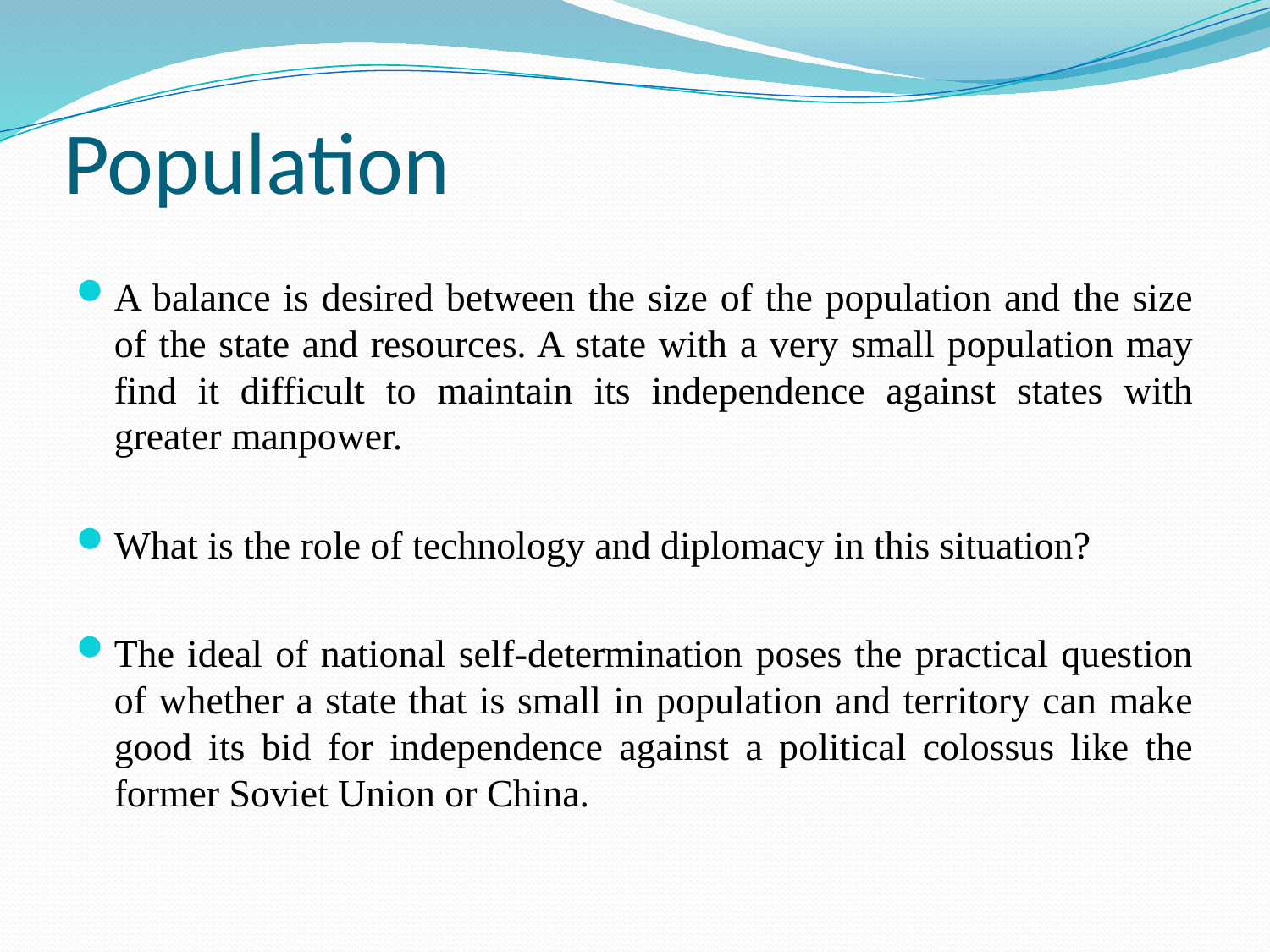

# Population

A balance is desired between the size of the population and the size of the state and resources. A state with a very small population may find it difficult to maintain its independence against states with greater manpower.

What is the role of technology and diplomacy in this situation?

The ideal of national self-determination poses the practical question of whether a state that is small in population and territory can make good its bid for independence against a political colossus like the former Soviet Union or China.